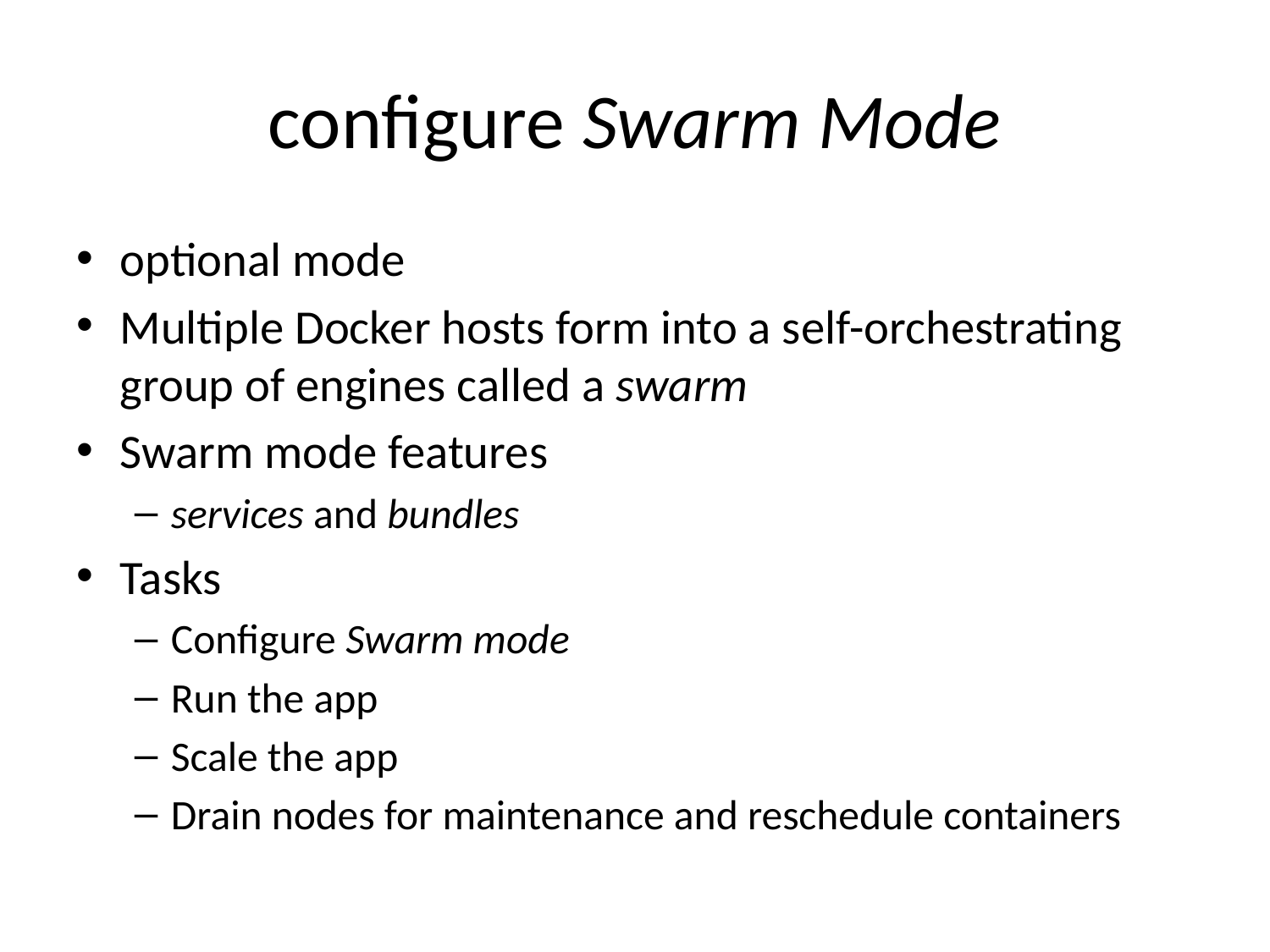

# configure Swarm Mode
optional mode
Multiple Docker hosts form into a self-orchestrating group of engines called a swarm
Swarm mode features
services and bundles
Tasks
Configure Swarm mode
Run the app
Scale the app
Drain nodes for maintenance and reschedule containers